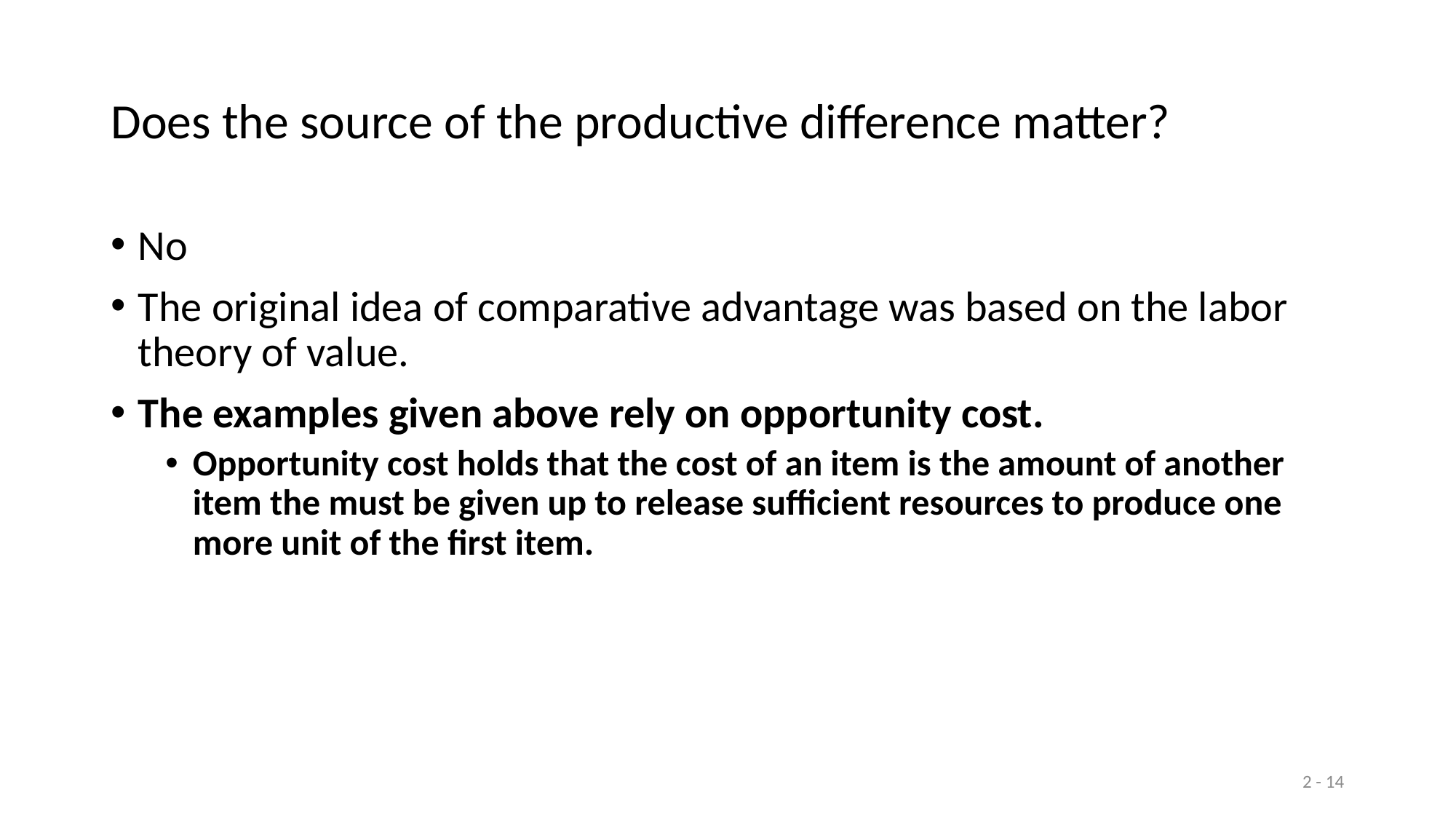

# Does the source of the productive difference matter?
No
The original idea of comparative advantage was based on the labor theory of value.
The examples given above rely on opportunity cost.
Opportunity cost holds that the cost of an item is the amount of another item the must be given up to release sufficient resources to produce one more unit of the first item.
2 - 14